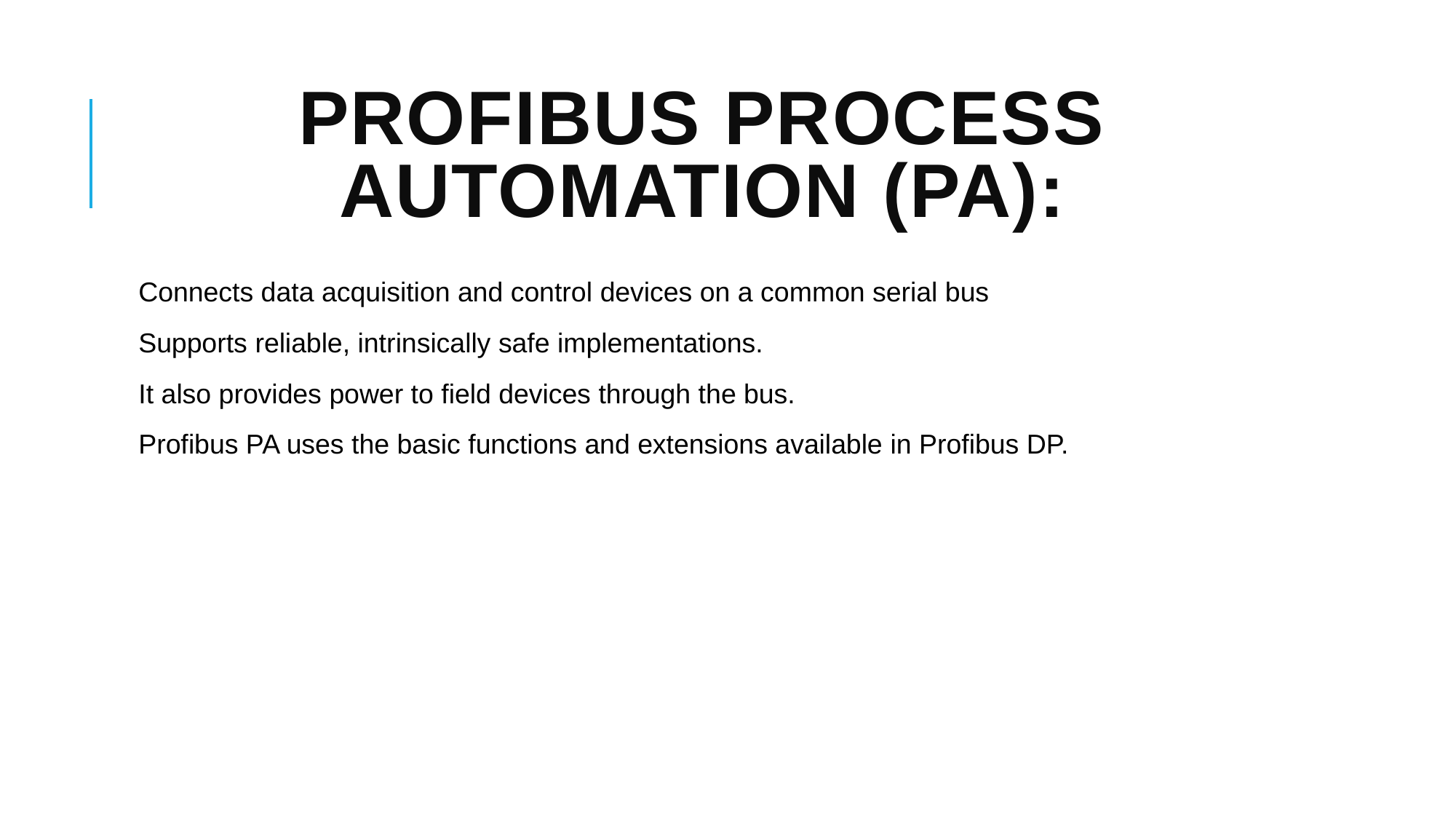

# Profibus Process Automation (PA):
Connects data acquisition and control devices on a common serial bus
Supports reliable, intrinsically safe implementations.
It also provides power to field devices through the bus.
Profibus PA uses the basic functions and extensions available in Profibus DP.